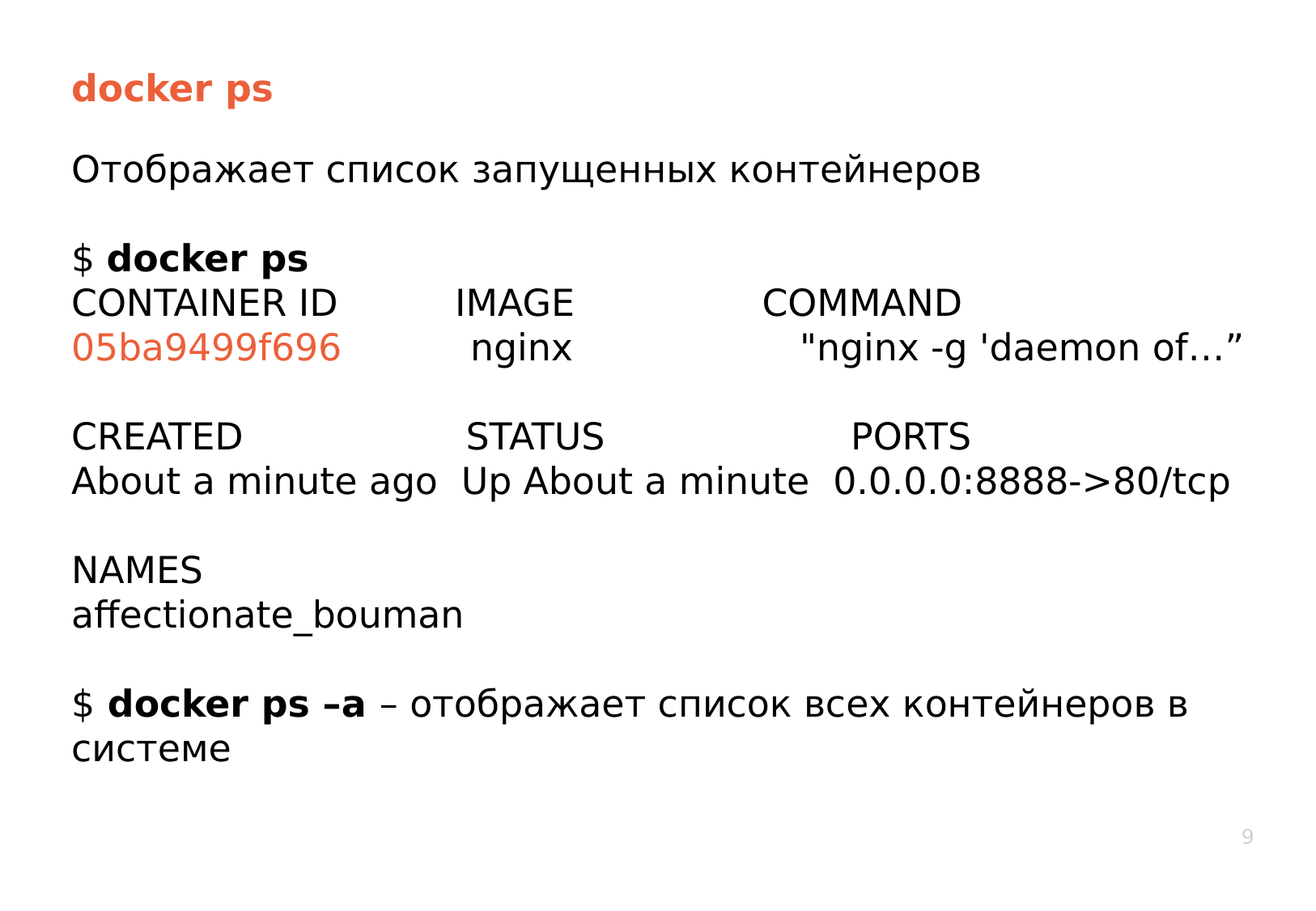

docker ps
Отображает список запущенных контейнеров

$ docker ps
CONTAINER ID          IMAGE                COMMAND
05ba9499f696           nginx		"nginx -g 'daemon of…”

CREATED                   STATUS                     PORTS
About a minute ago  Up About a minute  0.0.0.0:8888->80/tcp
NAMES
affectionate_bouman

$ docker ps –a – отображает список всех контейнеров в системе
9